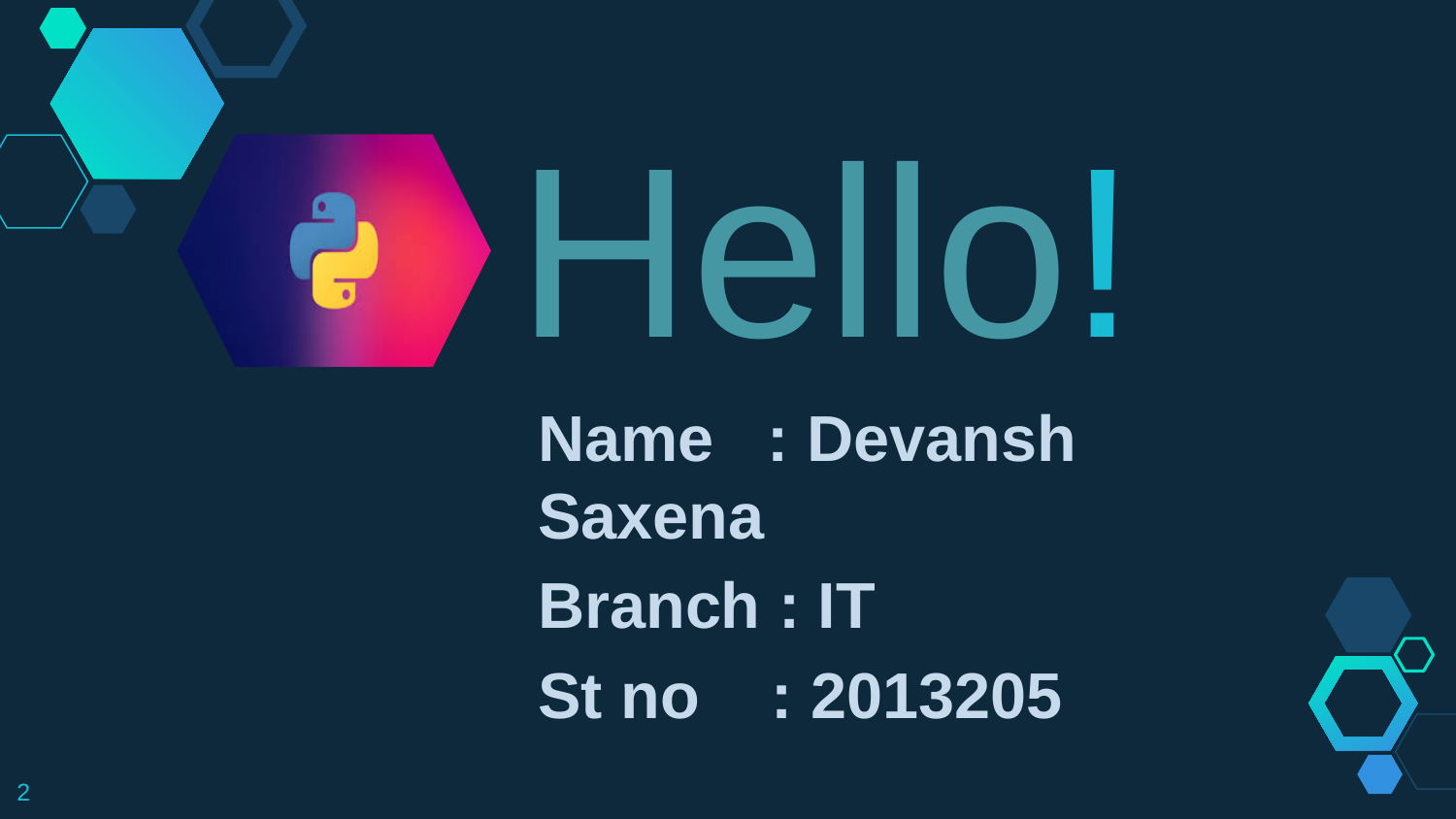

Hello!
Name   : Devansh Saxena
Branch : IT
St no    : 2013205
2